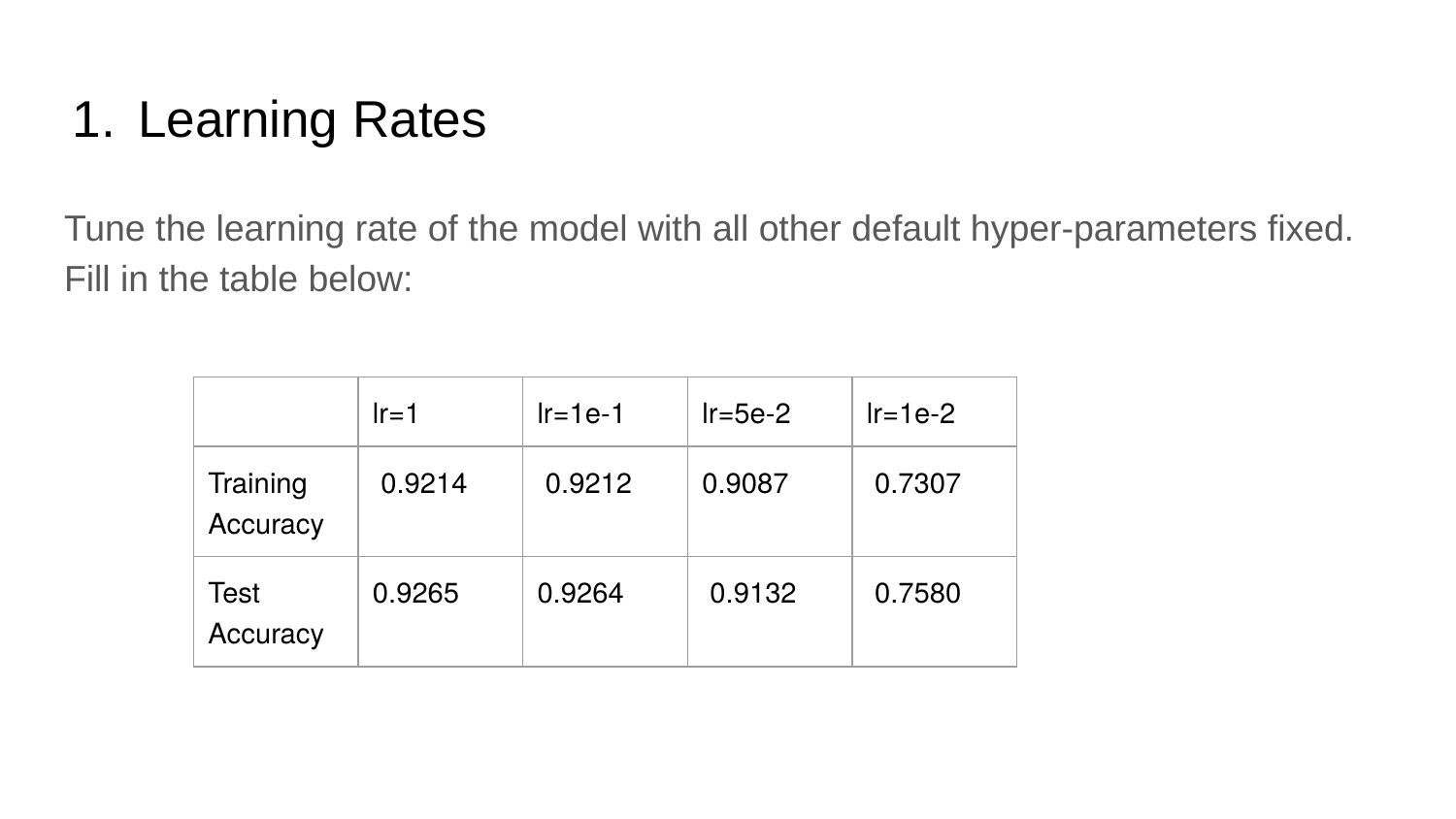

# Learning Rates
Tune the learning rate of the model with all other default hyper-parameters fixed. Fill in the table below:
|  | lr=1 | lr=1e-1 | lr=5e-2 | lr=1e-2 |
| --- | --- | --- | --- | --- |
| Training Accuracy | 0.9214 | 0.9212 | 0.9087 | 0.7307 |
| Test Accuracy | 0.9265 | 0.9264 | 0.9132 | 0.7580 |